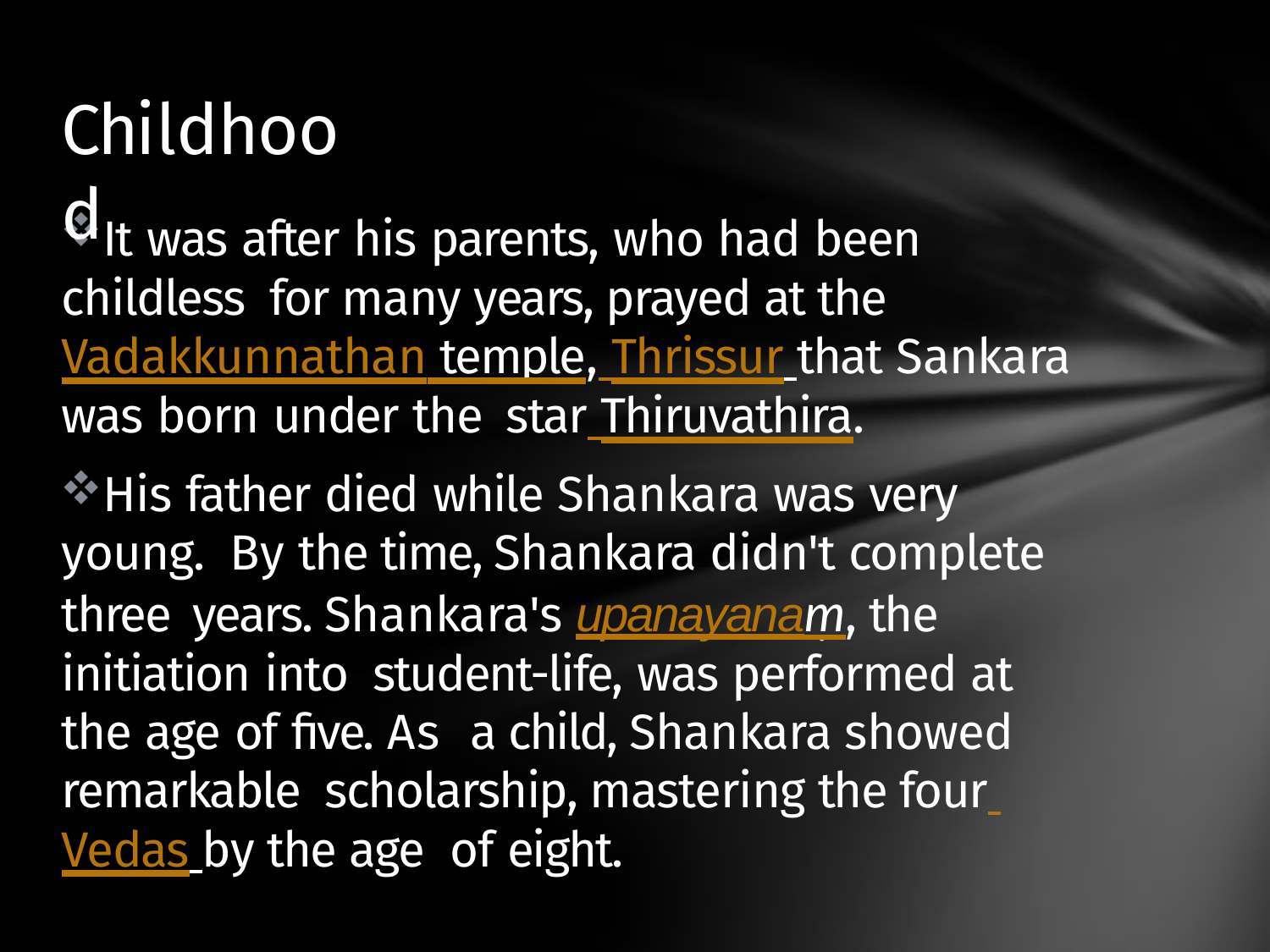

# Childhood
It was after his parents, who had been childless  for many years, prayed at the Vadakkunnathan temple, Thrissur that Sankara was born under the  star Thiruvathira.
His father died while Shankara was very young.  By the time, Shankara didn't complete three  years. Shankara's upanayanaṃ, the initiation into  student-life, was performed at the age of five. As  a child, Shankara showed remarkable  scholarship, mastering the four Vedas by the age  of eight.